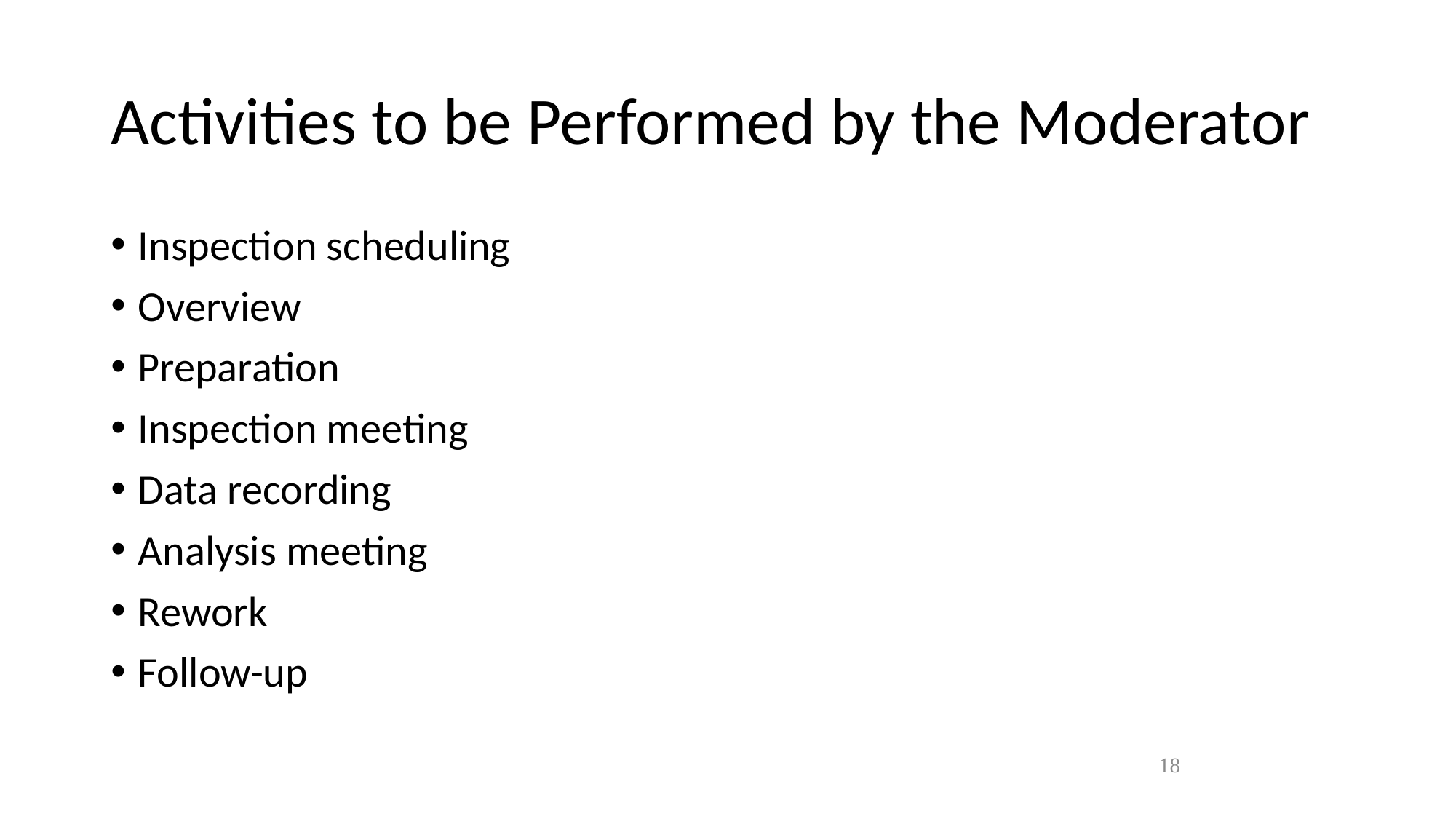

Activities to be Performed by the Moderator
Inspection scheduling
Overview
Preparation
Inspection meeting
Data recording
Analysis meeting
Rework
Follow-up
18